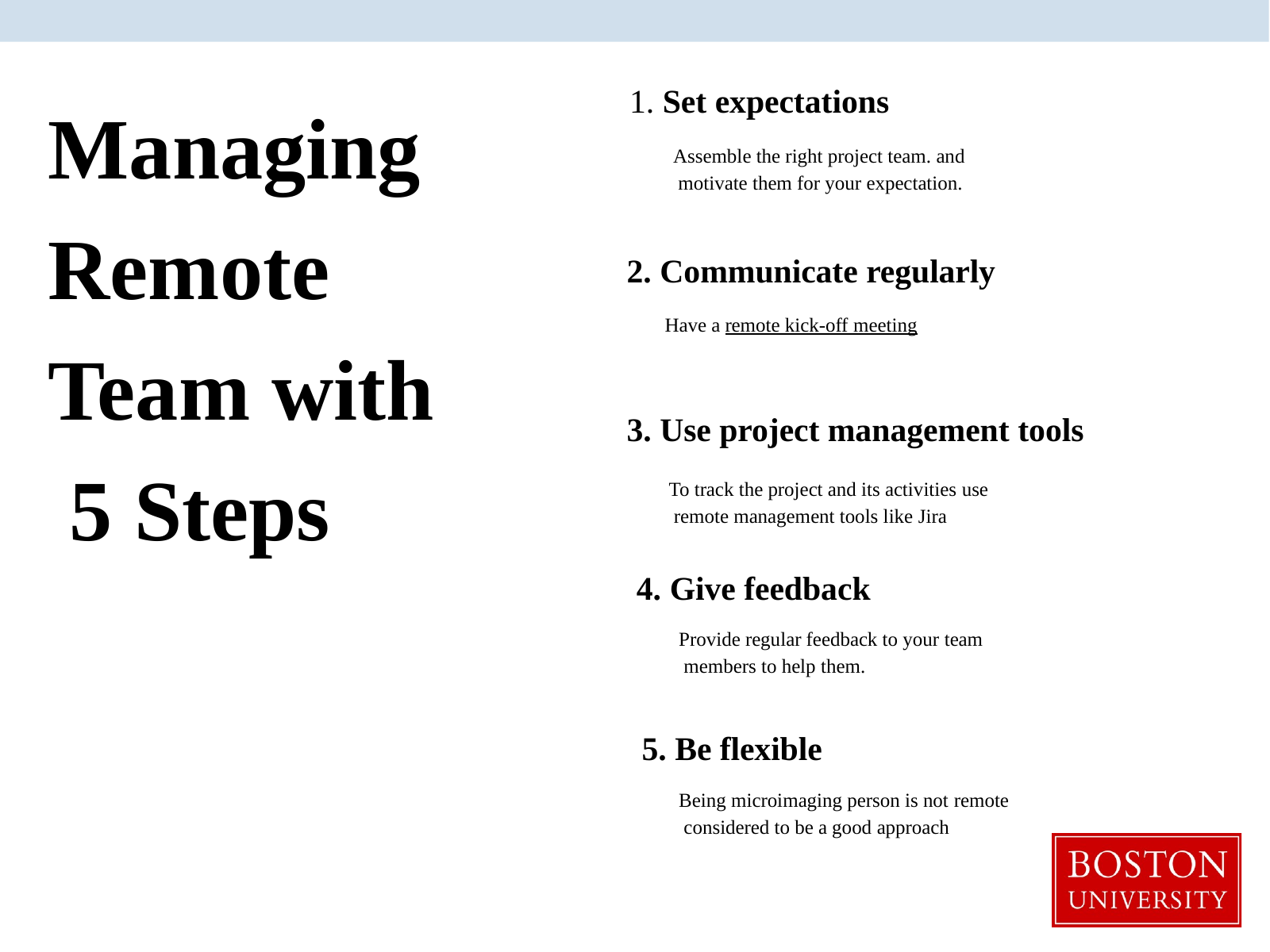

# Managing  Remote  Team with  5 Steps
1. Set expectations
Assemble the right project team. and  motivate them for your expectation.
2. Communicate regularly
Have a remote kick-off meeting
3. Use project management tools
To track the project and its activities use  remote management tools like Jira
Give feedback
Provide regular feedback to your team  members to help them.

Be flexible
Being microimaging person is not remote  considered to be a good approach